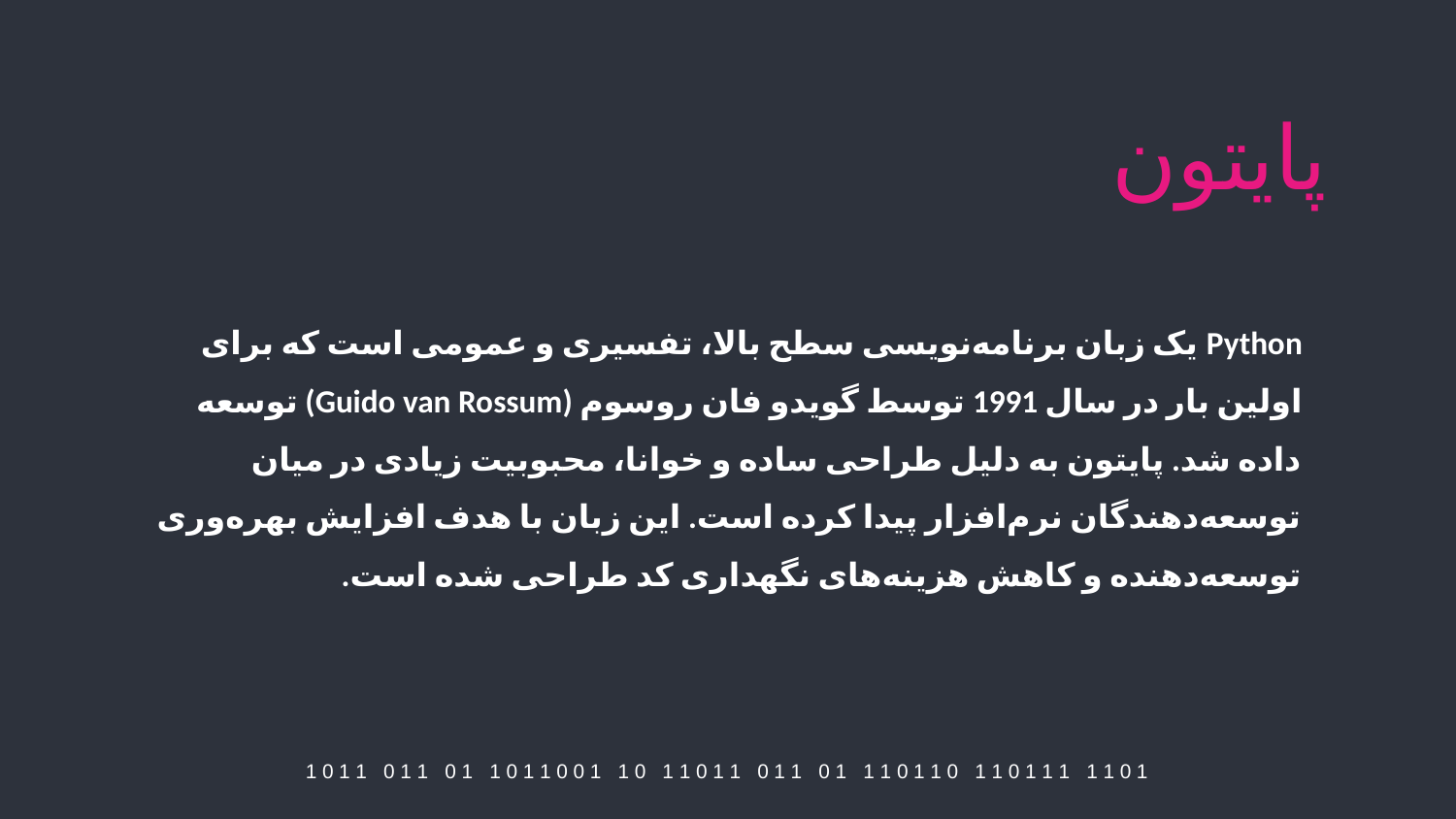

# پایتون
Python یک زبان برنامه‌نویسی سطح بالا، تفسیری و عمومی است که برای اولین بار در سال 1991 توسط گویدو فان روسوم (Guido van Rossum) توسعه داده شد. پایتون به دلیل طراحی ساده و خوانا، محبوبیت زیادی در میان توسعه‌دهندگان نرم‌افزار پیدا کرده است. این زبان با هدف افزایش بهره‌وری توسعه‌دهنده و کاهش هزینه‌های نگهداری کد طراحی شده است.